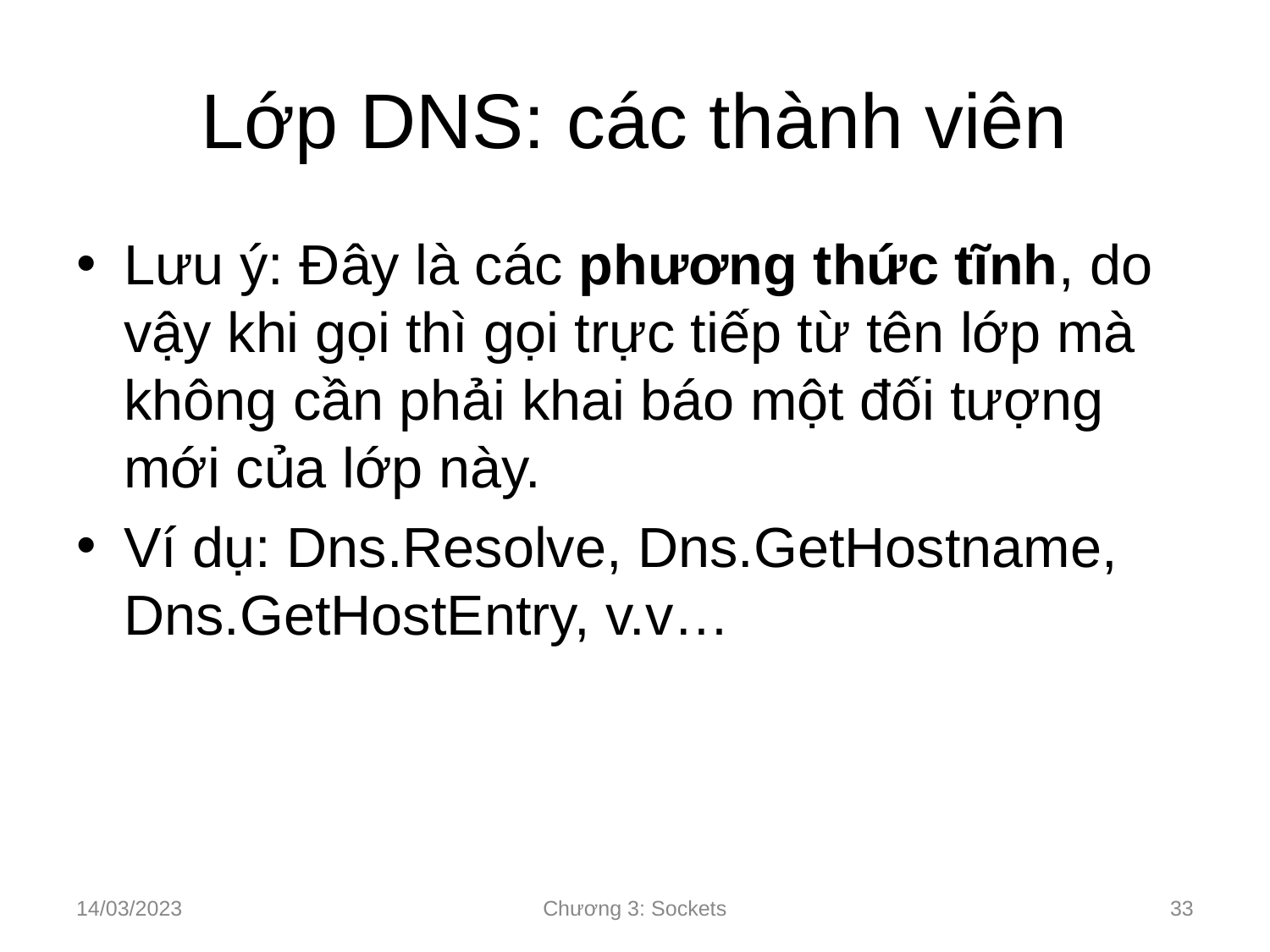

# Lớp DNS: các thành viên
Lưu ý: Đây là các phương thức tĩnh, do vậy khi gọi thì gọi trực tiếp từ tên lớp mà không cần phải khai báo một đối tượng mới của lớp này.
Ví dụ: Dns.Resolve, Dns.GetHostname, Dns.GetHostEntry, v.v…

14/03/2023
Chương 3: Sockets
33